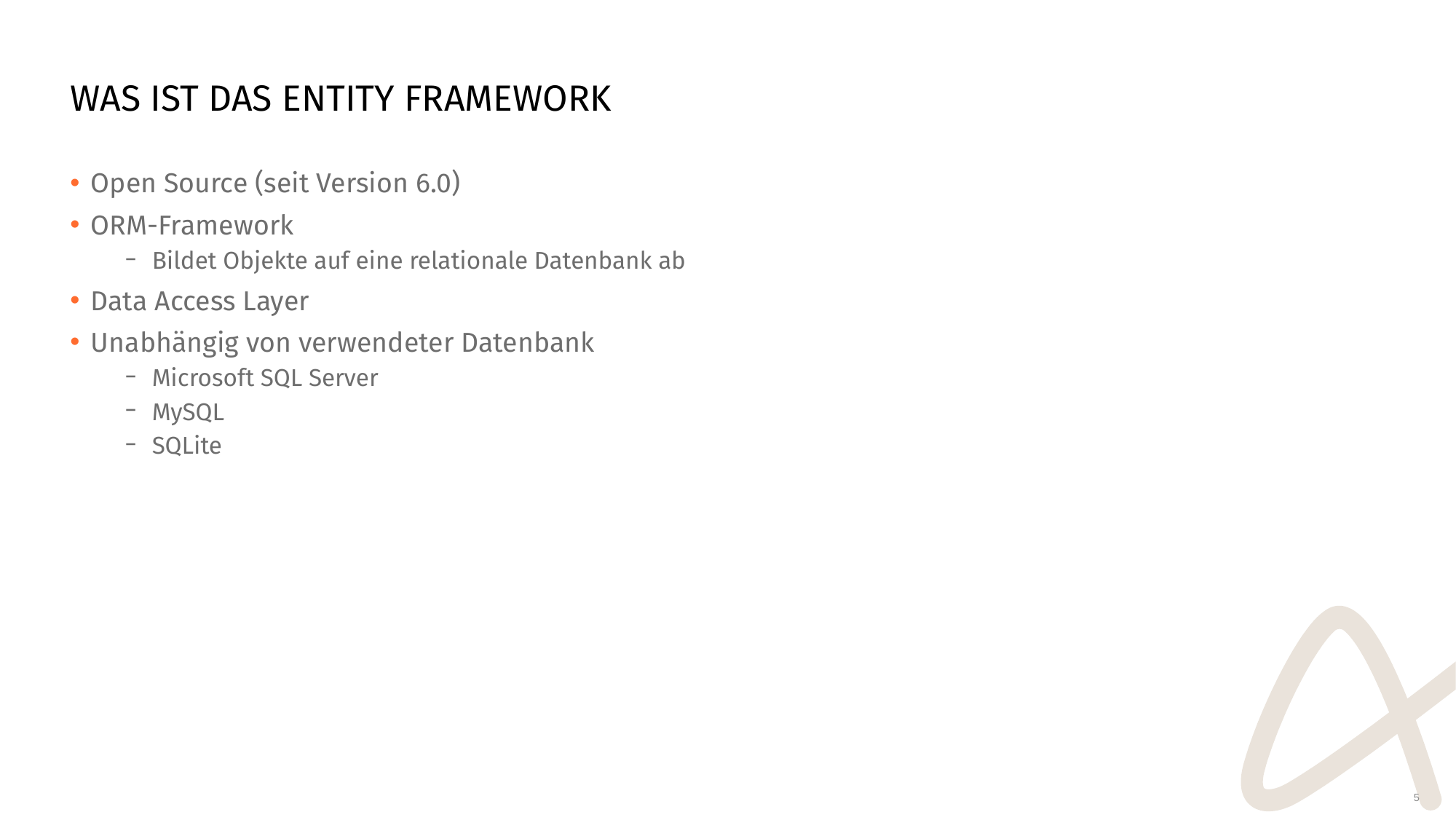

# Was ist das Entity Framework
Open Source (seit Version 6.0)
ORM-Framework
Bildet Objekte auf eine relationale Datenbank ab
Data Access Layer
Unabhängig von verwendeter Datenbank
Microsoft SQL Server
MySQL
SQLite
5